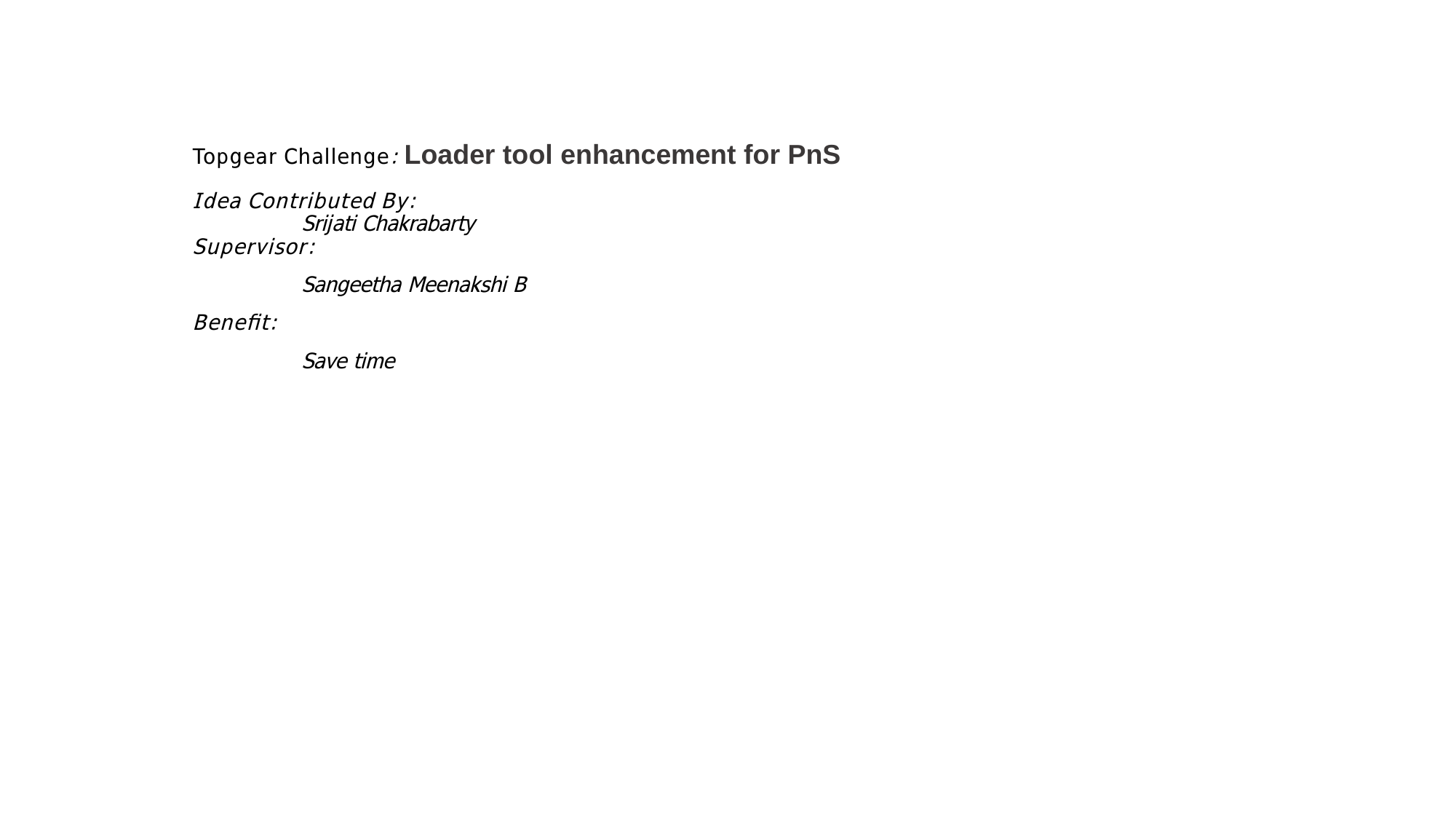

# Topgear Challenge: Loader tool enhancement for PnS
Idea Contributed By:
	Srijati Chakrabarty
Supervisor:
	Sangeetha Meenakshi B
Benefit:
	Save time